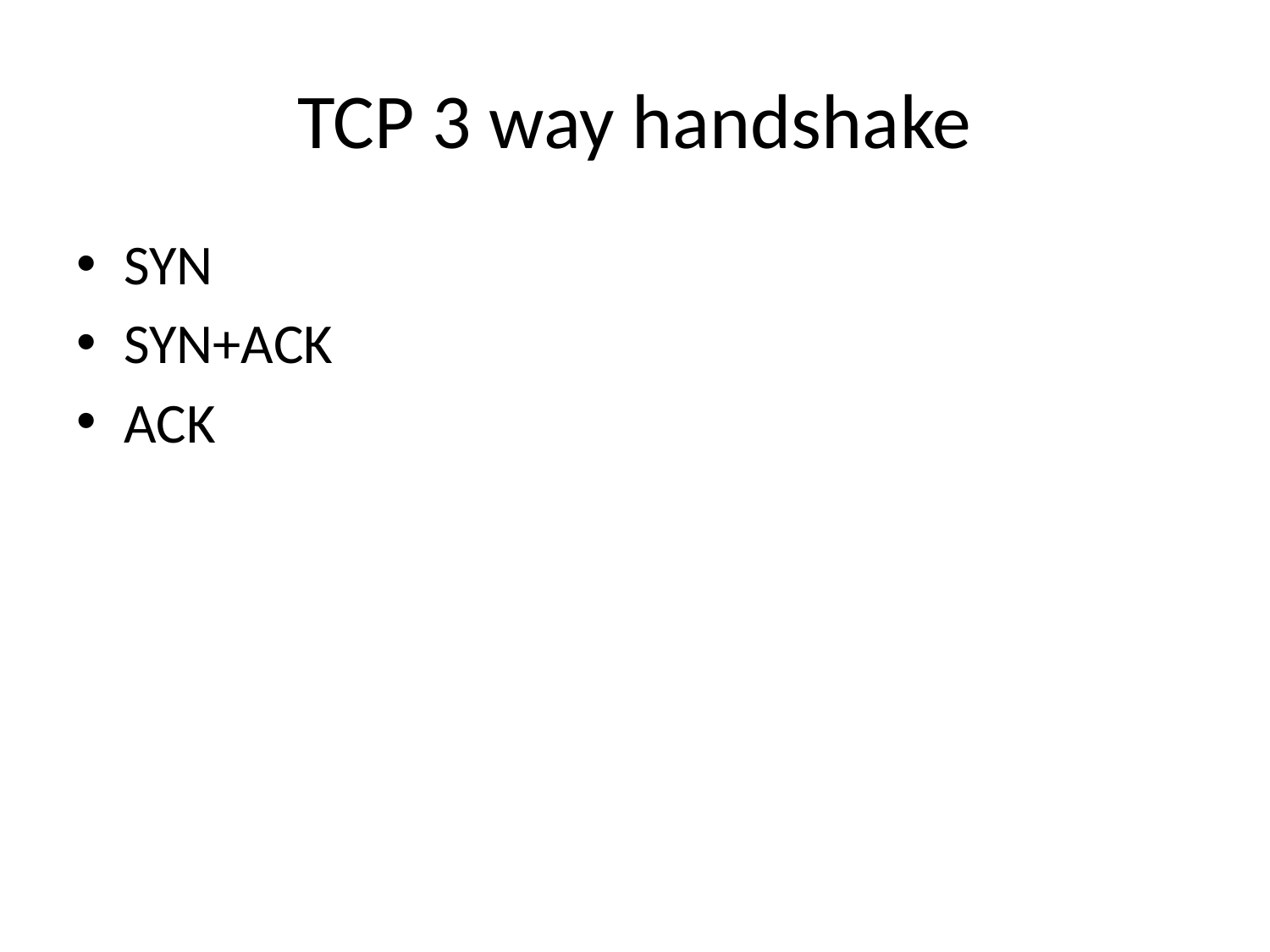

# TCP 3 way handshake
SYN
SYN+ACK
ACK